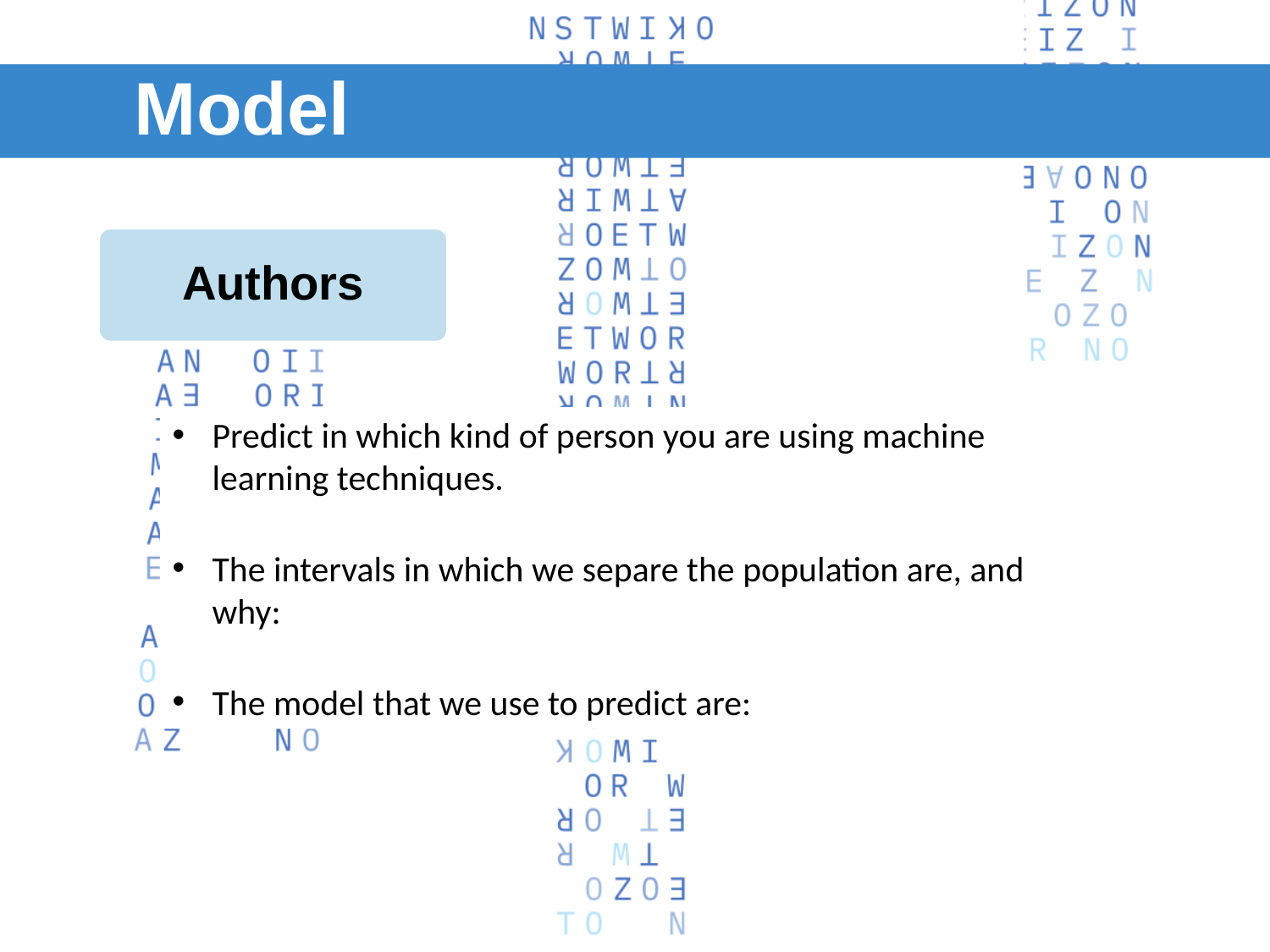

Model

Authors
Predict in which kind of person you are using machine learning techniques.

The intervals in which we separe the population are, and why:

The model that we use to predict are: